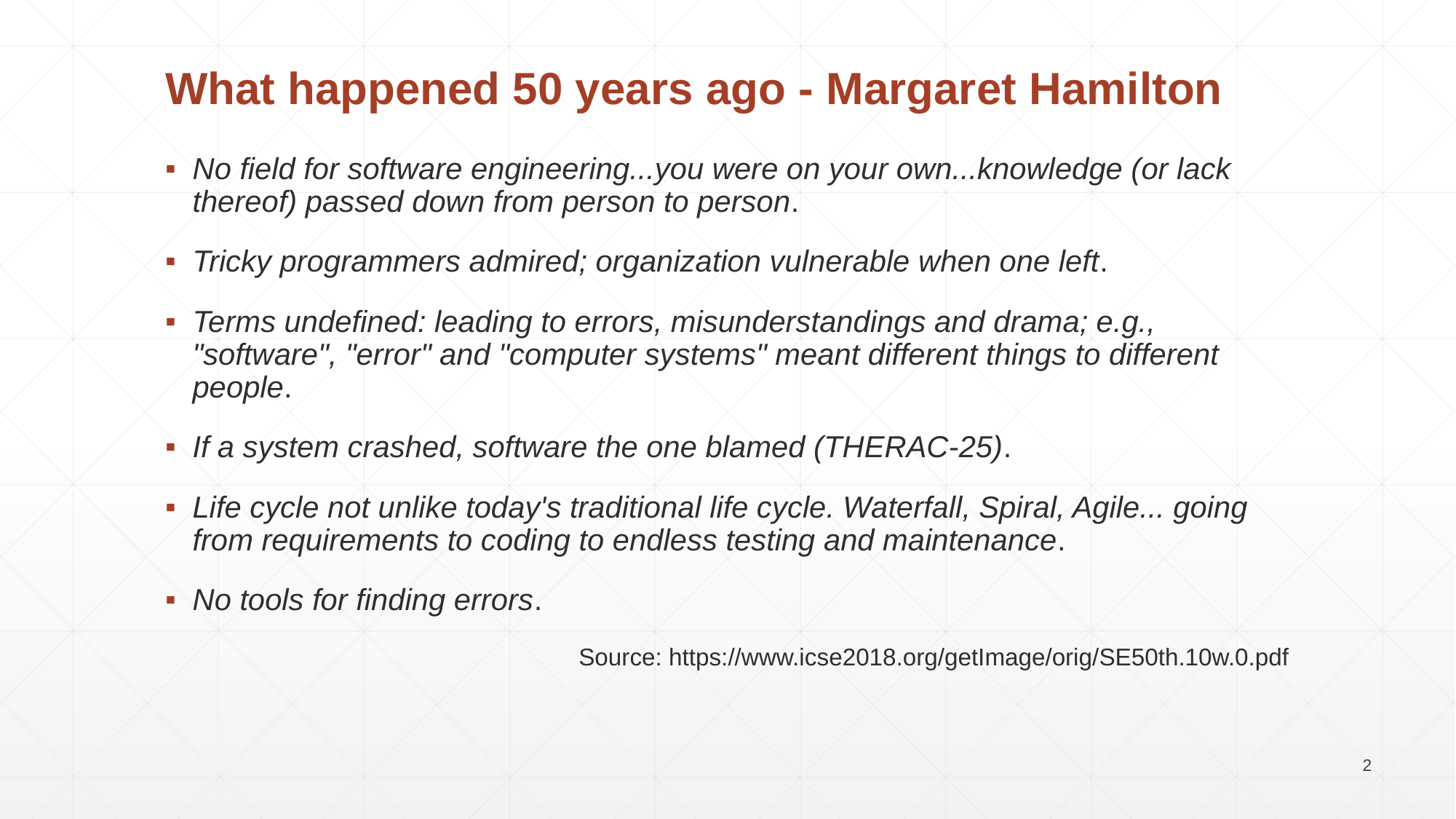

What happened 50 years ago - Margaret Hamilton
No field for software engineering...you were on your own...knowledge (or lack thereof) passed down from person to person.
Tricky programmers admired; organization vulnerable when one left.
Terms undefined: leading to errors, misunderstandings and drama; e.g., "software", "error" and "computer systems" meant different things to different people.
If a system crashed, software the one blamed (THERAC-25).
Life cycle not unlike today's traditional life cycle. Waterfall, Spiral, Agile... going from requirements to coding to endless testing and maintenance.
No tools for finding errors.
Source: https://www.icse2018.org/getImage/orig/SE50th.10w.0.pdf

2